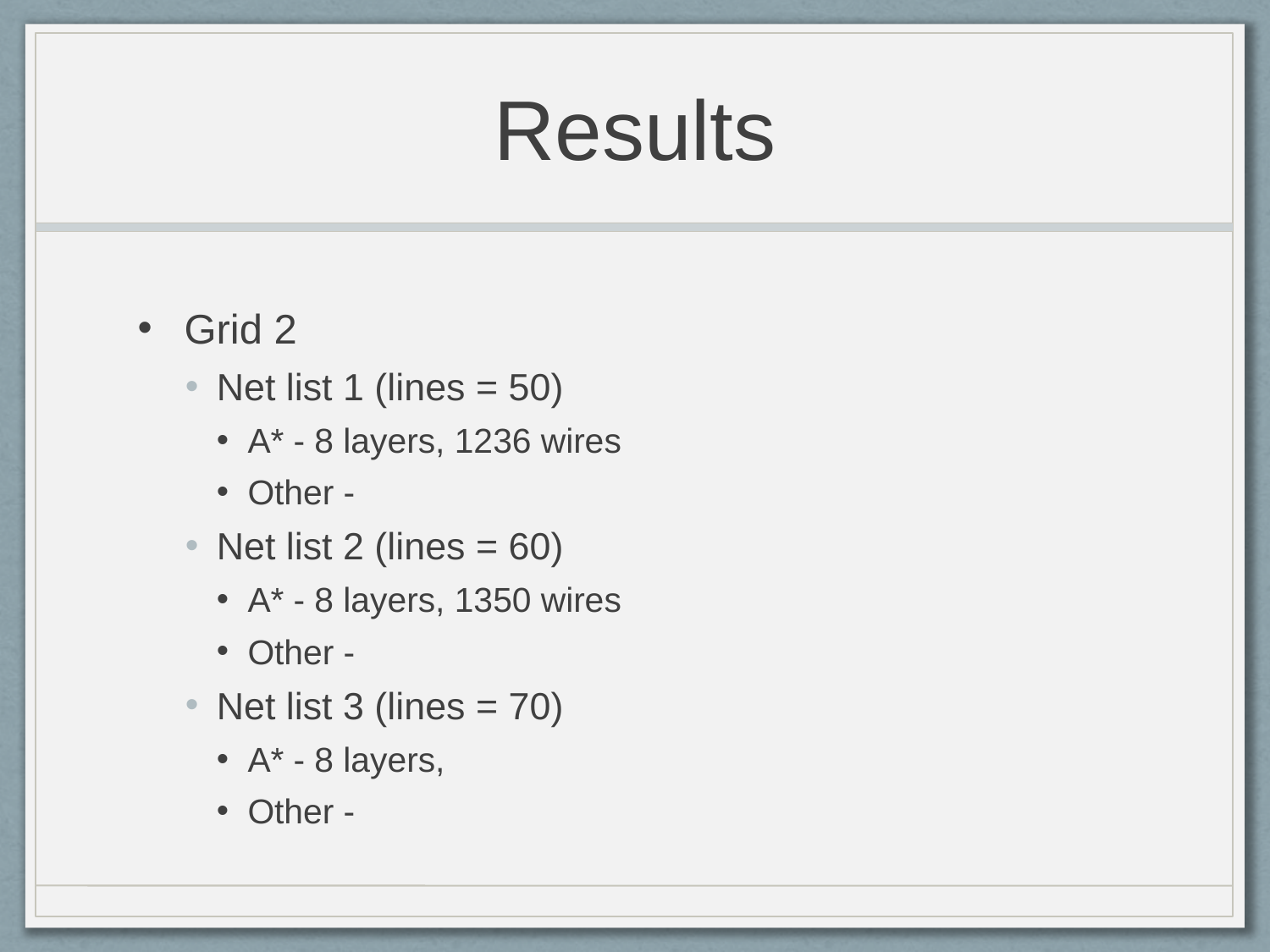

# Results
Grid 2
Net list 1 (lines = 50)
A* - 8 layers, 1236 wires
Other -
Net list 2 (lines = 60)
A* - 8 layers, 1350 wires
Other -
Net list 3 (lines = 70)
A* - 8 layers,
Other -